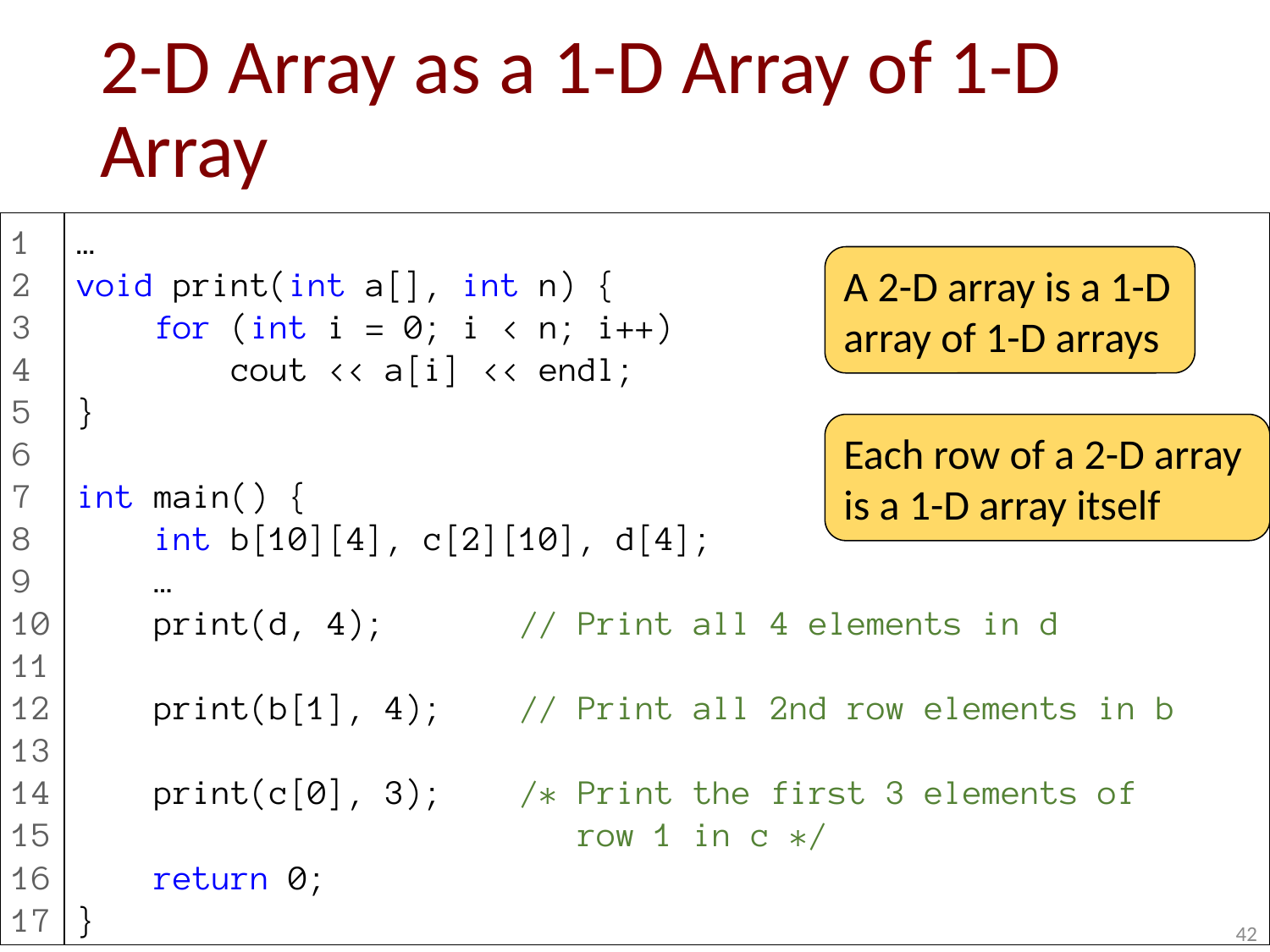

# 2-D Array as a 1-D Array of 1-D Array
1
2
3
4
5
6
7
8
9
10
11
12
13
14
15
16
17
…
void print(int a[], int n) {
    for (int i = 0; i < n; i++)
        cout << a[i] << endl;
}

int main() {
    int b[10][4], c[2][10], d[4];
    …
    print(d, 4);       // Print all 4 elements in d

    print(b[1], 4);    // Print all 2nd row elements in b

    print(c[0], 3);    /* Print the first 3 elements of
                          row 1 in c */
    return 0;
}
A 2-D array is a 1-D array of 1-D arrays
Each row of a 2-D array is a 1-D array itself
42